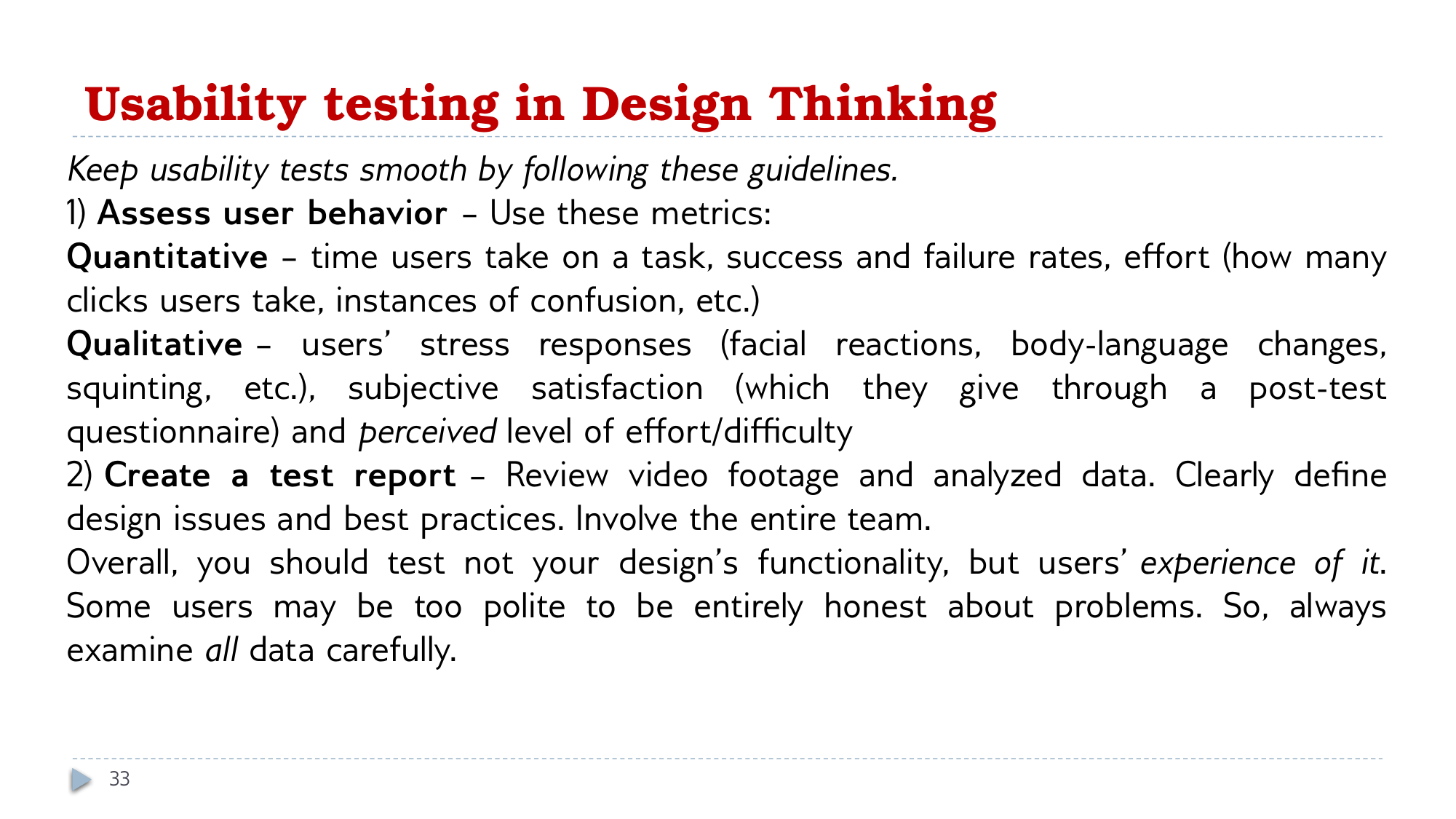

# Usability testing in Design Thinking
Keep usability tests smooth by following these guidelines.
1) Assess user behavior – Use these metrics:
Quantitative – time users take on a task, success and failure rates, effort (how many clicks users take, instances of confusion, etc.)
Qualitative – users’ stress responses (facial reactions, body-language changes, squinting, etc.), subjective satisfaction (which they give through a post-test questionnaire) and perceived level of effort/difficulty
2) Create a test report – Review video footage and analyzed data. Clearly define design issues and best practices. Involve the entire team.
Overall, you should test not your design’s functionality, but users’ experience of it. Some users may be too polite to be entirely honest about problems. So, always examine all data carefully.
33